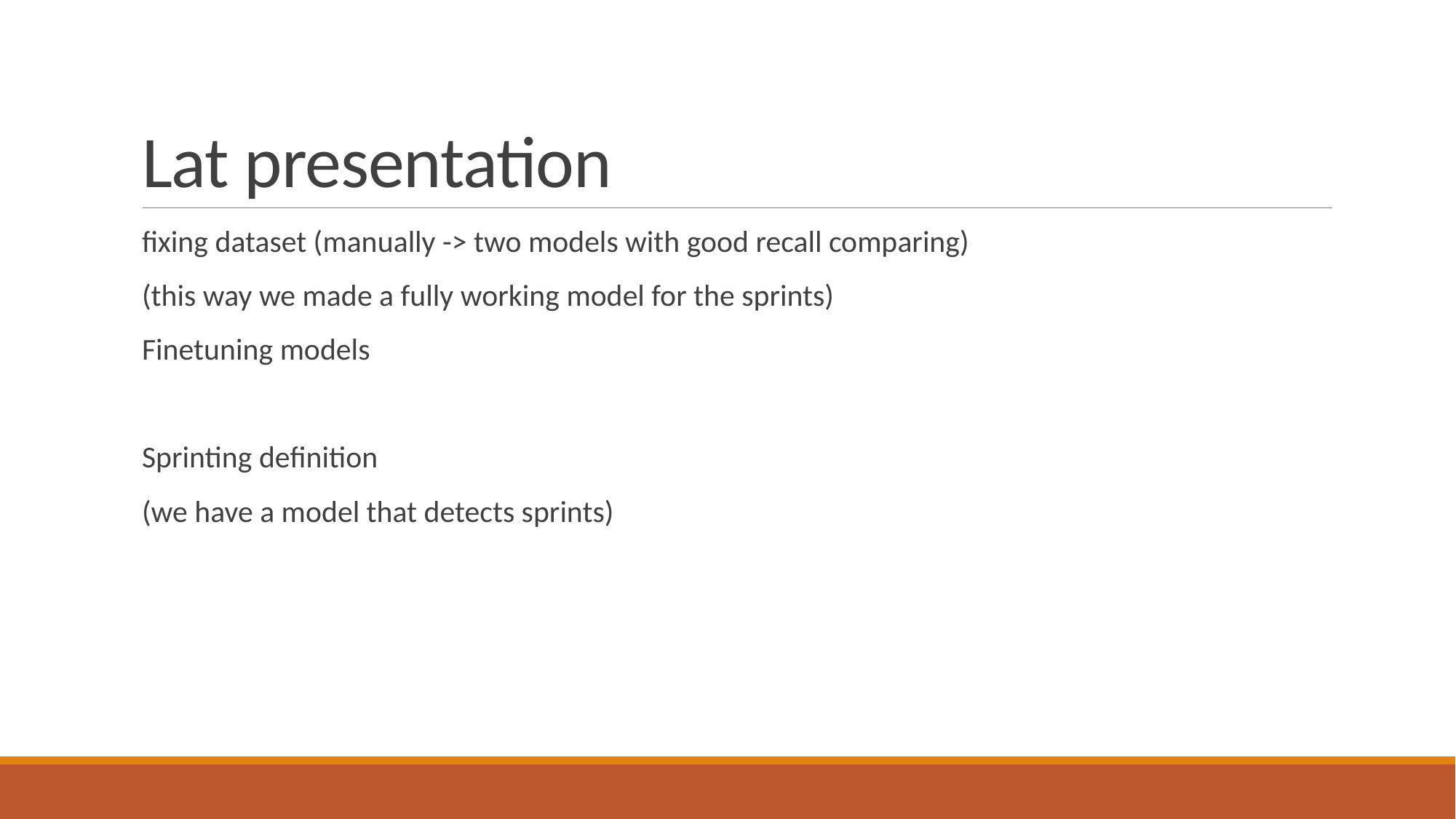

# Lat presentation
fixing dataset (manually -> two models with good recall comparing)
(this way we made a fully working model for the sprints)
Finetuning models

Sprinting definition
(we have a model that detects sprints)